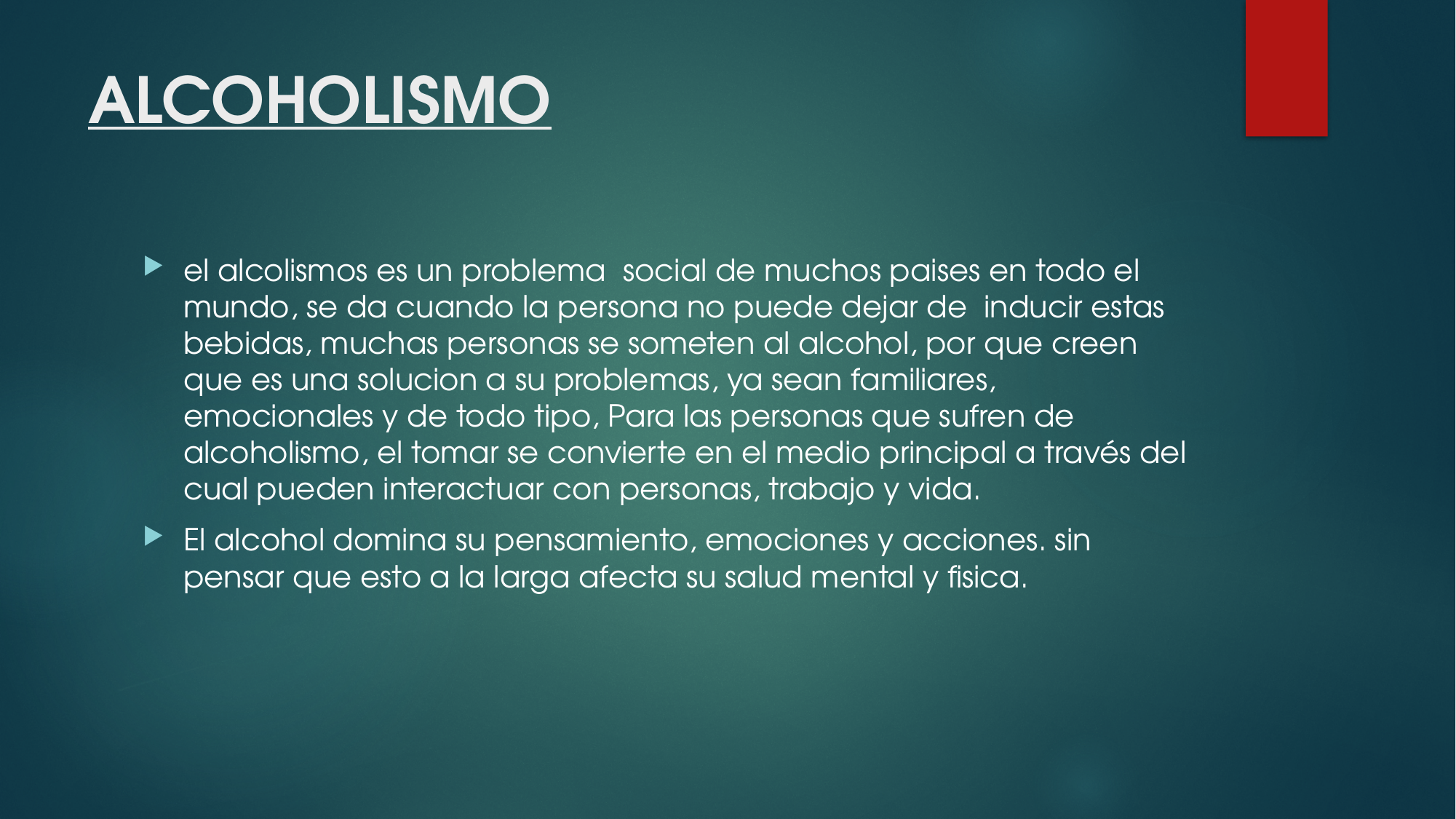

# ALCOHOLISMO
el alcolismos es un problema  social de muchos paises en todo el mundo, se da cuando la persona no puede dejar de  inducir estas bebidas, muchas personas se someten al alcohol, por que creen que es una solucion a su problemas, ya sean familiares, emocionales y de todo tipo, Para las personas que sufren de alcoholismo, el tomar se convierte en el medio principal a través del cual pueden interactuar con personas, trabajo y vida.
El alcohol domina su pensamiento, emociones y acciones. sin pensar que esto a la larga afecta su salud mental y fisica.